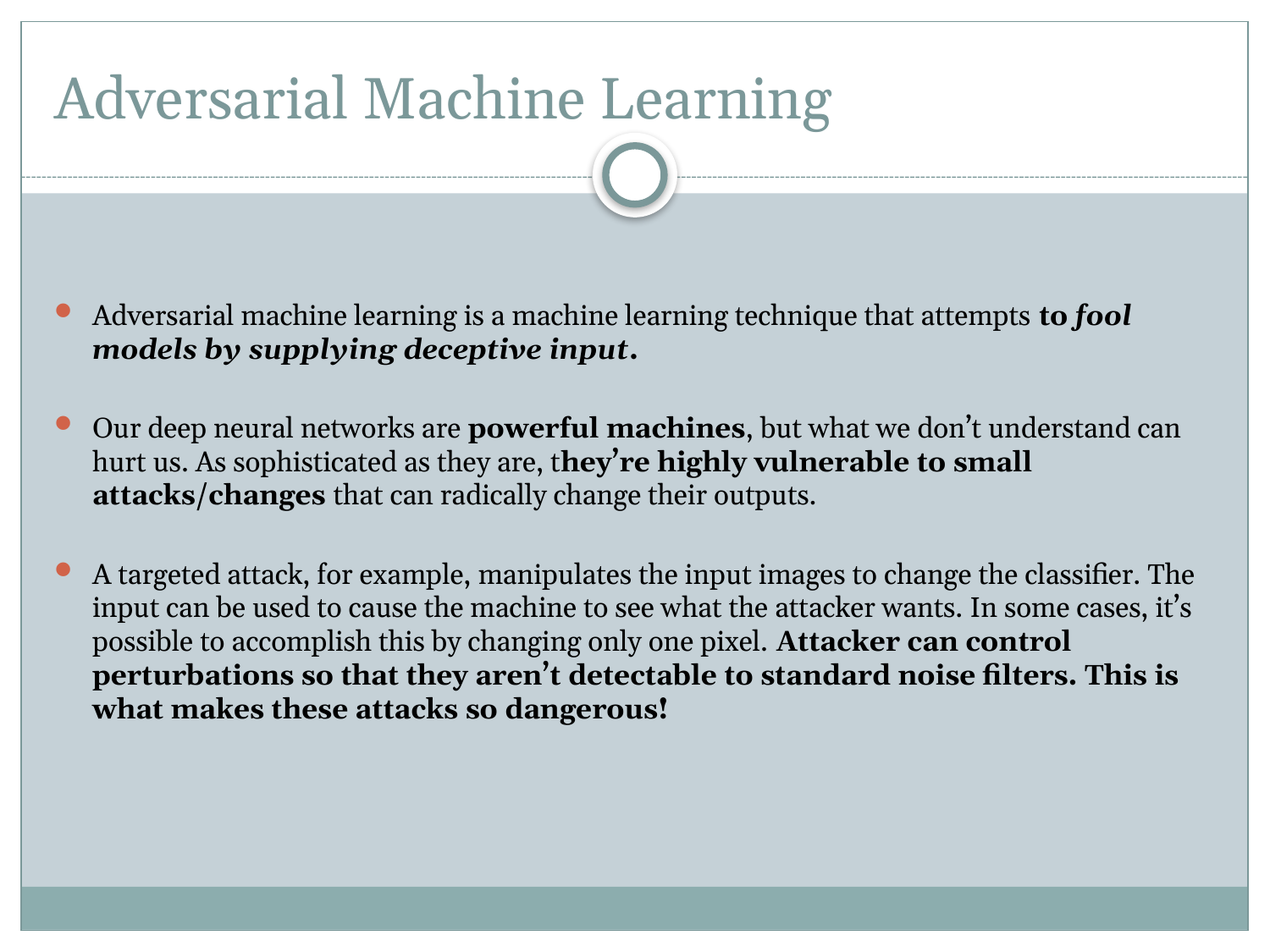

# Adversarial Machine Learning

Adversarial machine learning is a machine learning technique that attempts to fool models by supplying deceptive input.

Our deep neural networks are powerful machines, but what we don’t understand can hurt us. As sophisticated as they are, they’re highly vulnerable to small attacks/changes that can radically change their outputs.

A targeted attack, for example, manipulates the input images to change the classifier. The input can be used to cause the machine to see what the attacker wants. In some cases, it’s possible to accomplish this by changing only one pixel. Attacker can control perturbations so that they aren’t detectable to standard noise filters. This is what makes these attacks so dangerous!